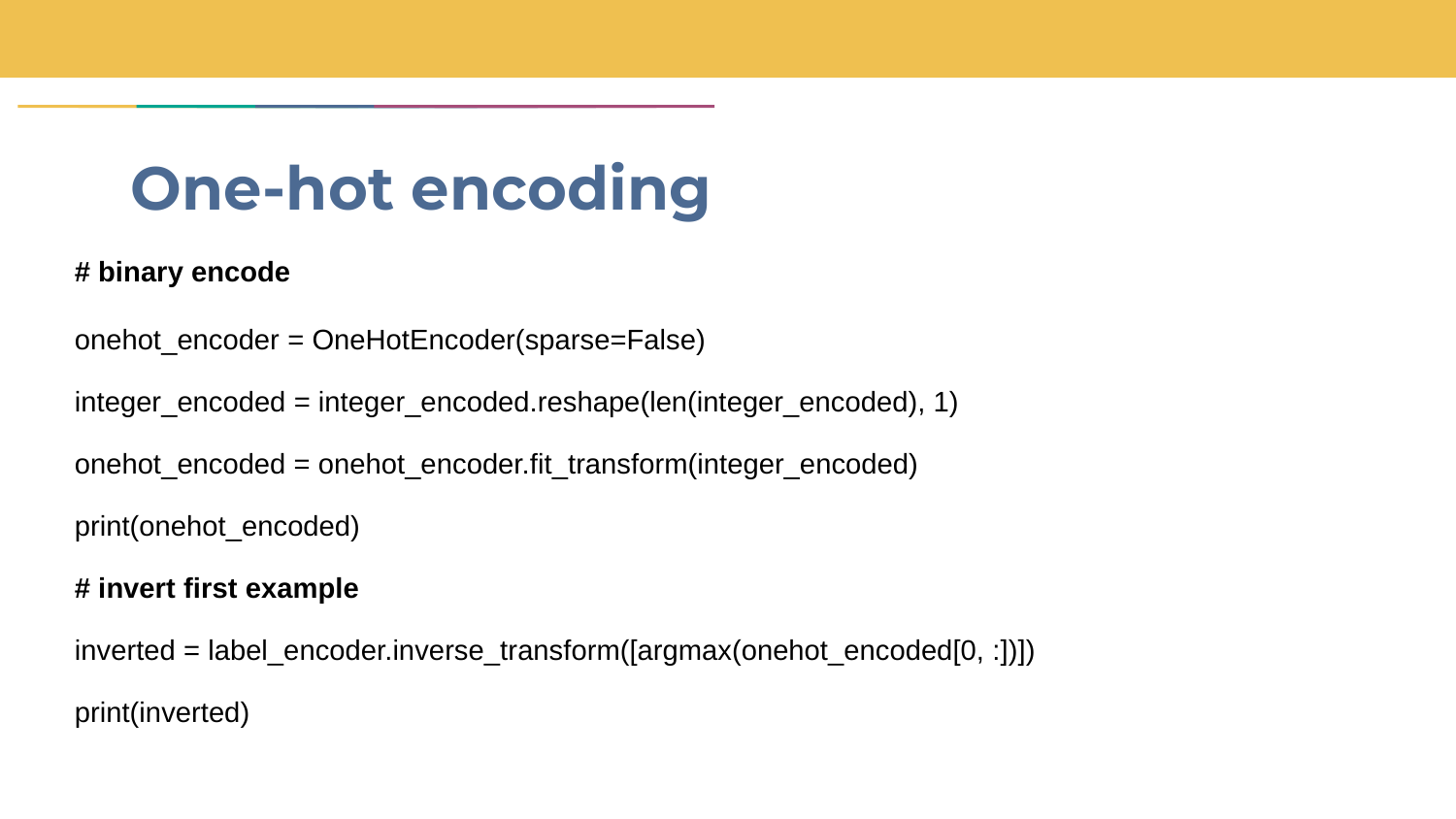

# One-hot encoding
# binary encode

onehot_encoder = OneHotEncoder(sparse=False)
integer_encoded = integer_encoded.reshape(len(integer_encoded), 1)
onehot_encoded = onehot_encoder.fit_transform(integer_encoded)
print(onehot_encoded)
# invert first example
inverted = label_encoder.inverse_transform([argmax(onehot_encoded[0, :])])
print(inverted)